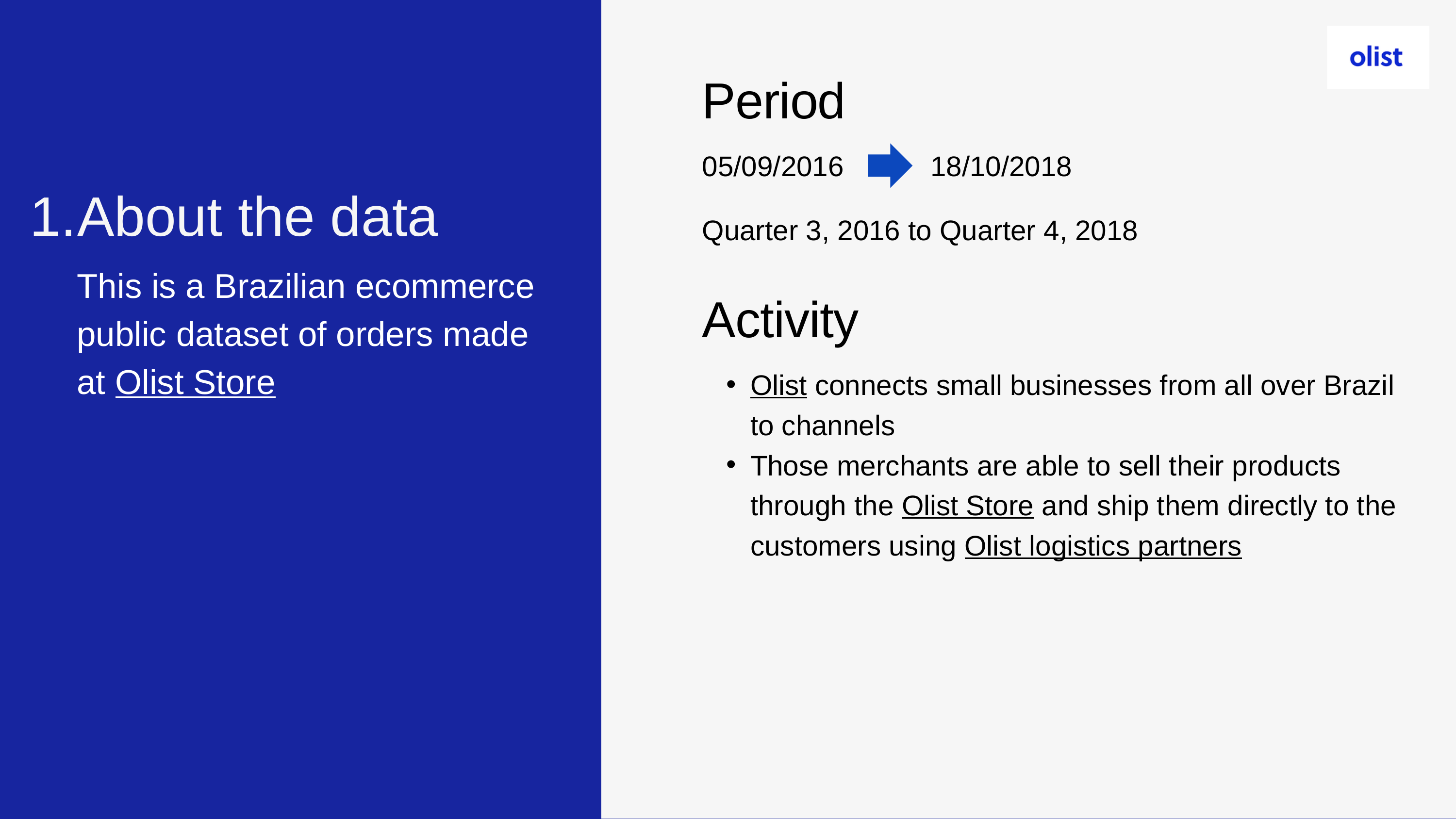

Period
05/09/2016           18/10/2018
Quarter 3, 2016 to Quarter 4, 2018

About the data

This is a Brazilian ecommerce public dataset of orders made at Olist Store
Activity
Olist connects small businesses from all over Brazil to channels
Those merchants are able to sell their products through the Olist Store and ship them directly to the customers using Olist logistics partners